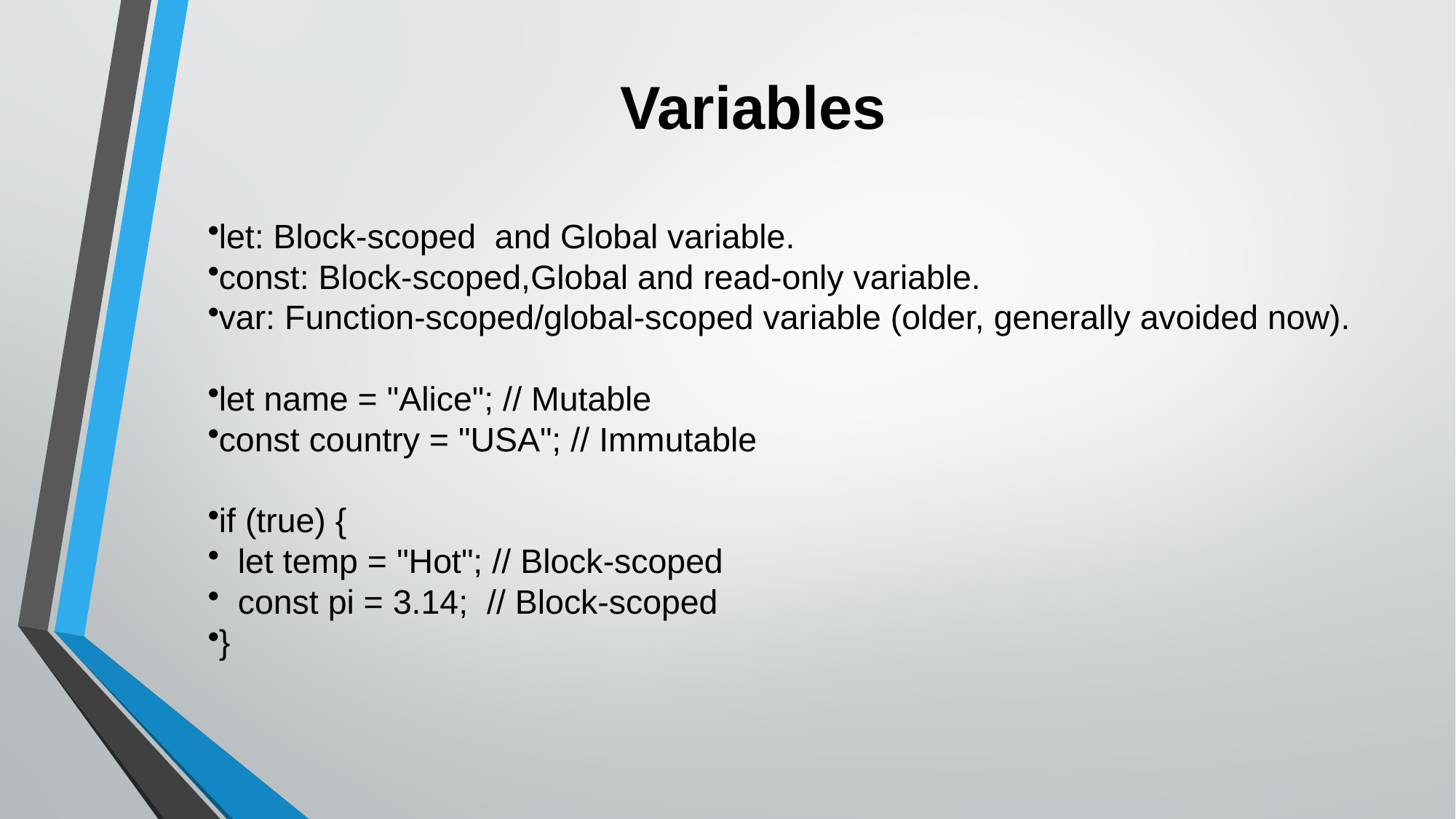

# Variables
let: Block-scoped  and Global variable.
const: Block-scoped,Global and read-only variable.
var: Function-scoped/global-scoped variable (older, generally avoided now).

let name = "Alice"; // Mutable
const country = "USA"; // Immutable

if (true) {
  let temp = "Hot"; // Block-scoped
  const pi = 3.14;  // Block-scoped
}